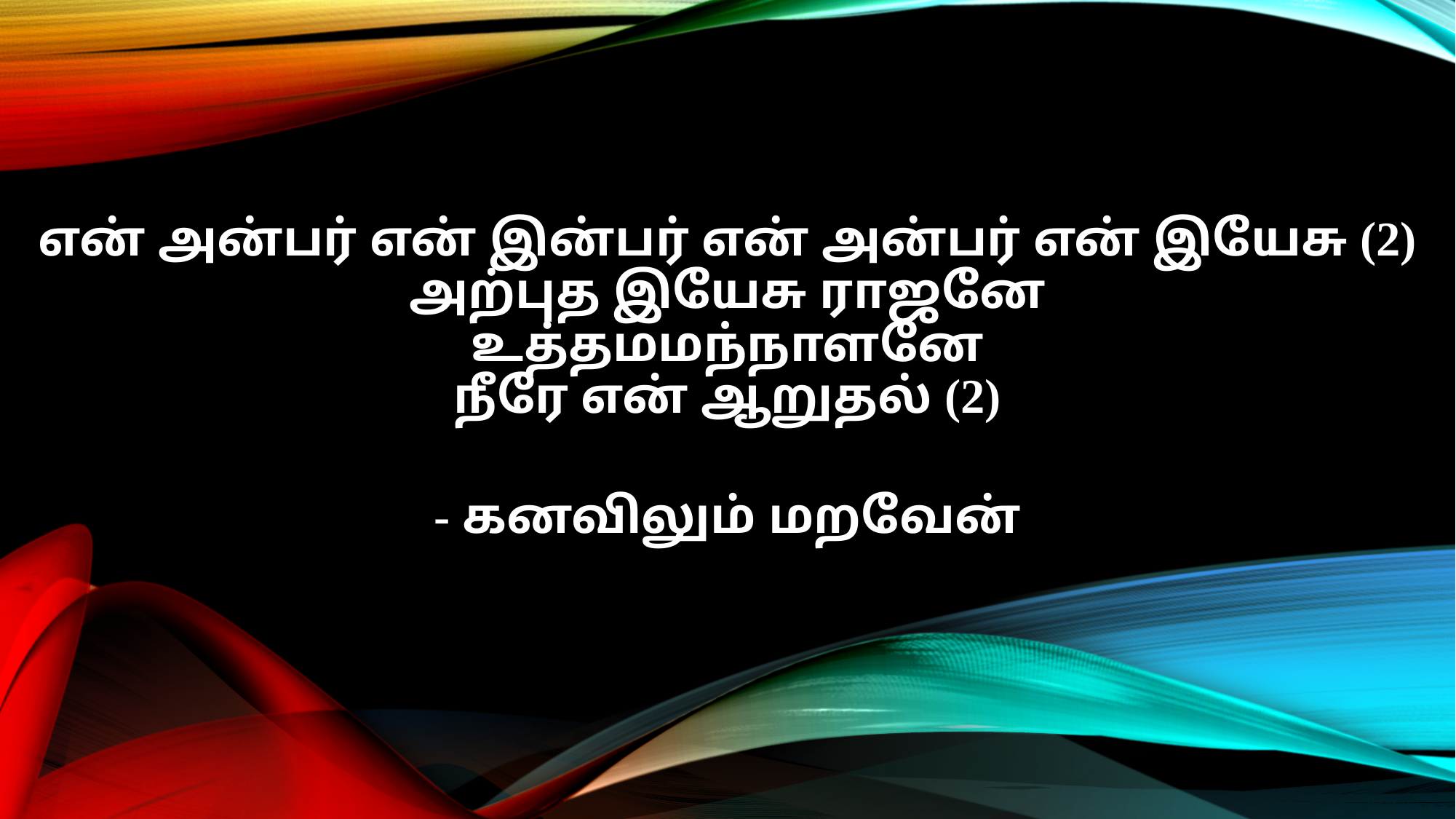

என் அன்பர் என் இன்பர் என் அன்பர் என் இயேசு (2)
அற்புத இயேசு ராஜனே
உத்தமமந்நாளனே
நீரே என் ஆறுதல் (2)
- கனவிலும் மறவேன்